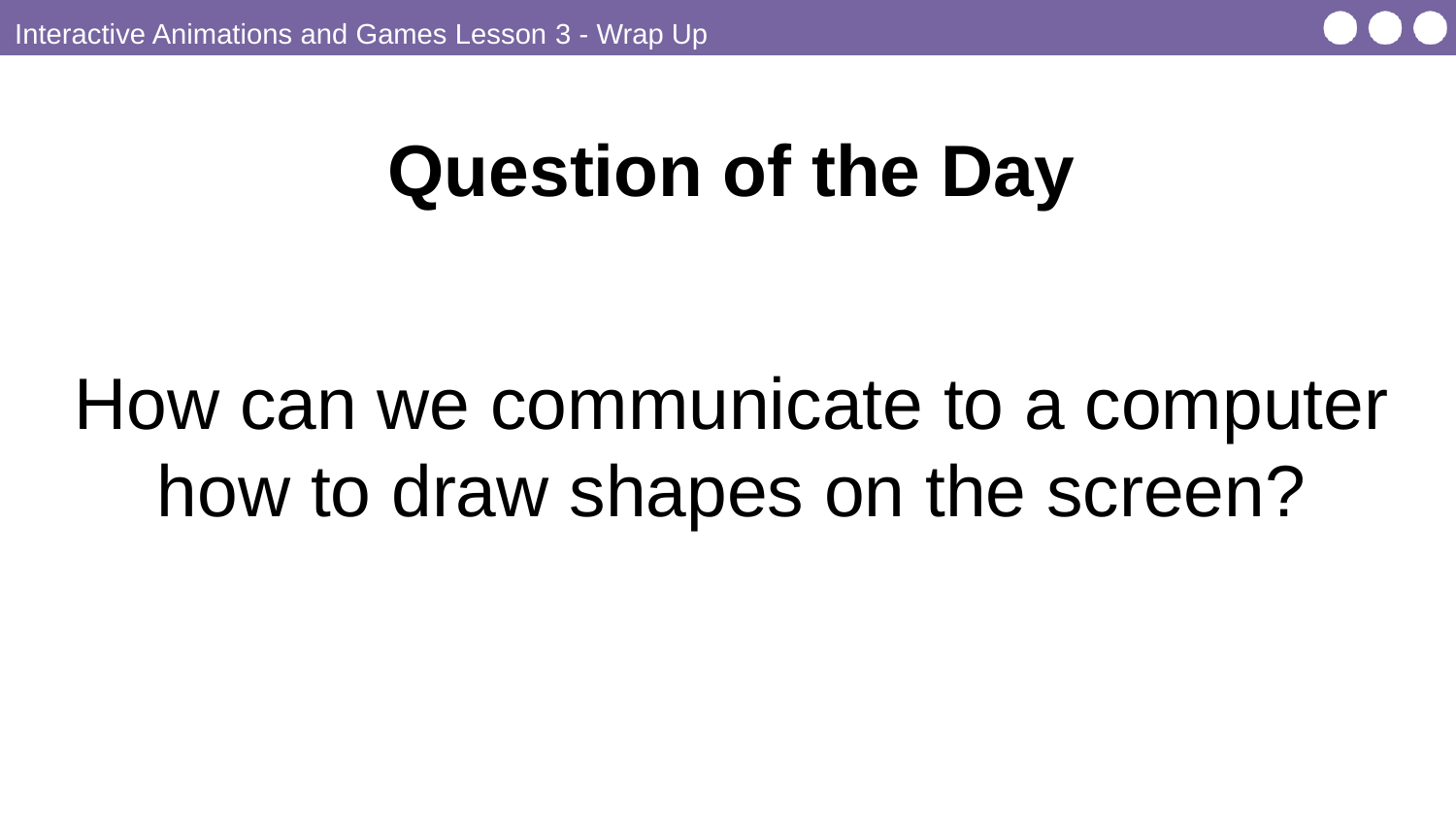

Interactive Animations and Games Lesson 3 - Wrap Up
Question of the Day

How can we communicate to a computer how to draw shapes on the screen?